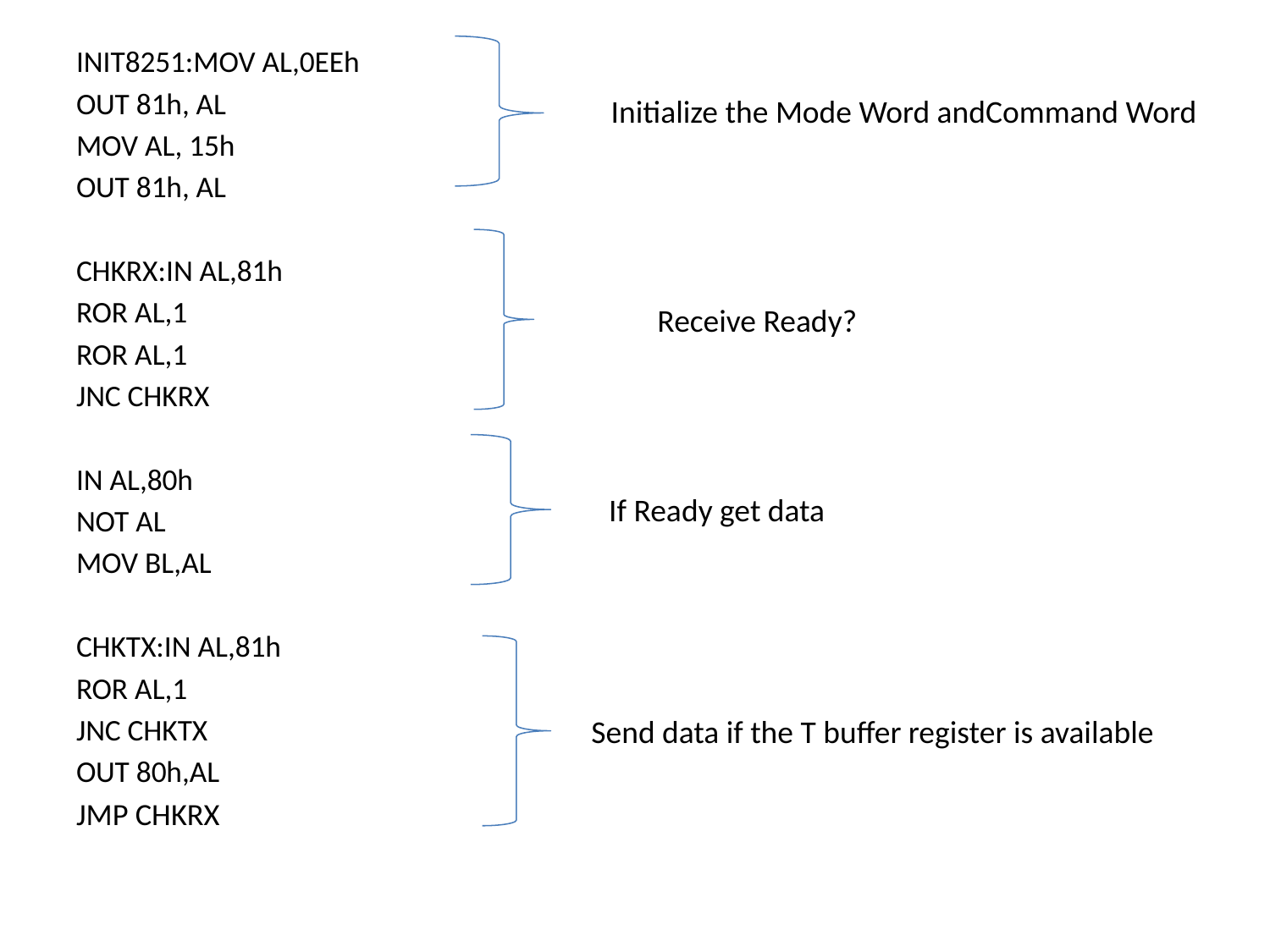

INIT8251:MOV AL,0EEh
OUT 81h, AL
MOV AL, 15h
OUT 81h, AL

CHKRX:IN AL,81h
ROR AL,1
ROR AL,1
JNC CHKRX

IN AL,80h
NOT AL
MOV BL,AL

CHKTX:IN AL,81h
ROR AL,1
JNC CHKTX
OUT 80h,AL
JMP CHKRX

Initialize the Mode Word andCommand Word

Receive Ready?

If Ready get data

Send data if the T buffer register is available